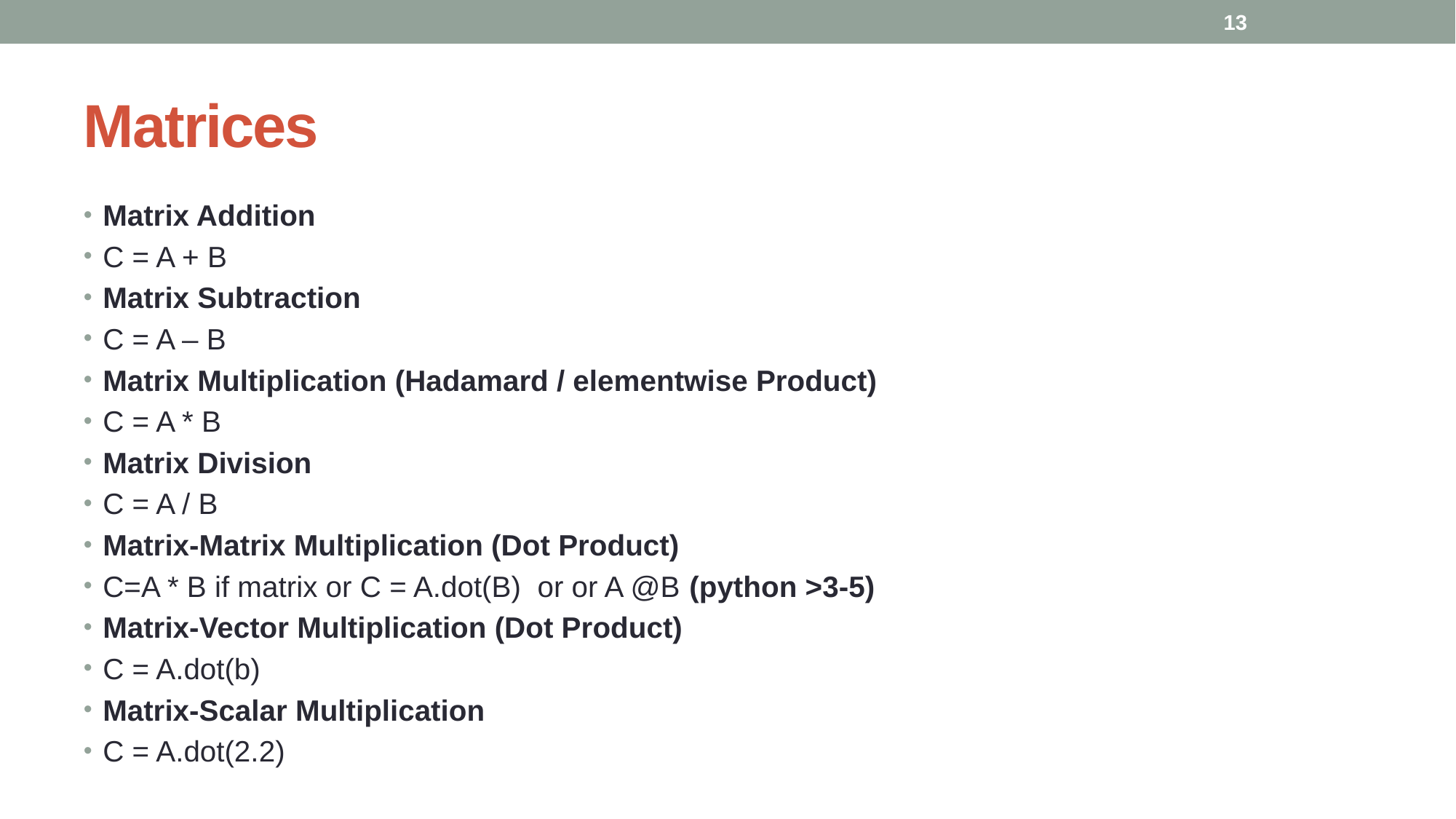

13
# Matrices
Matrix Addition
C = A + B
Matrix Subtraction
C = A – B
Matrix Multiplication (Hadamard / elementwise Product)
C = A * B
Matrix Division
C = A / B
Matrix-Matrix Multiplication (Dot Product)
C=A * B if matrix or C = A.dot(B)  or or A @B (python >3-5)
Matrix-Vector Multiplication (Dot Product)
C = A.dot(b)
Matrix-Scalar Multiplication
C = A.dot(2.2)